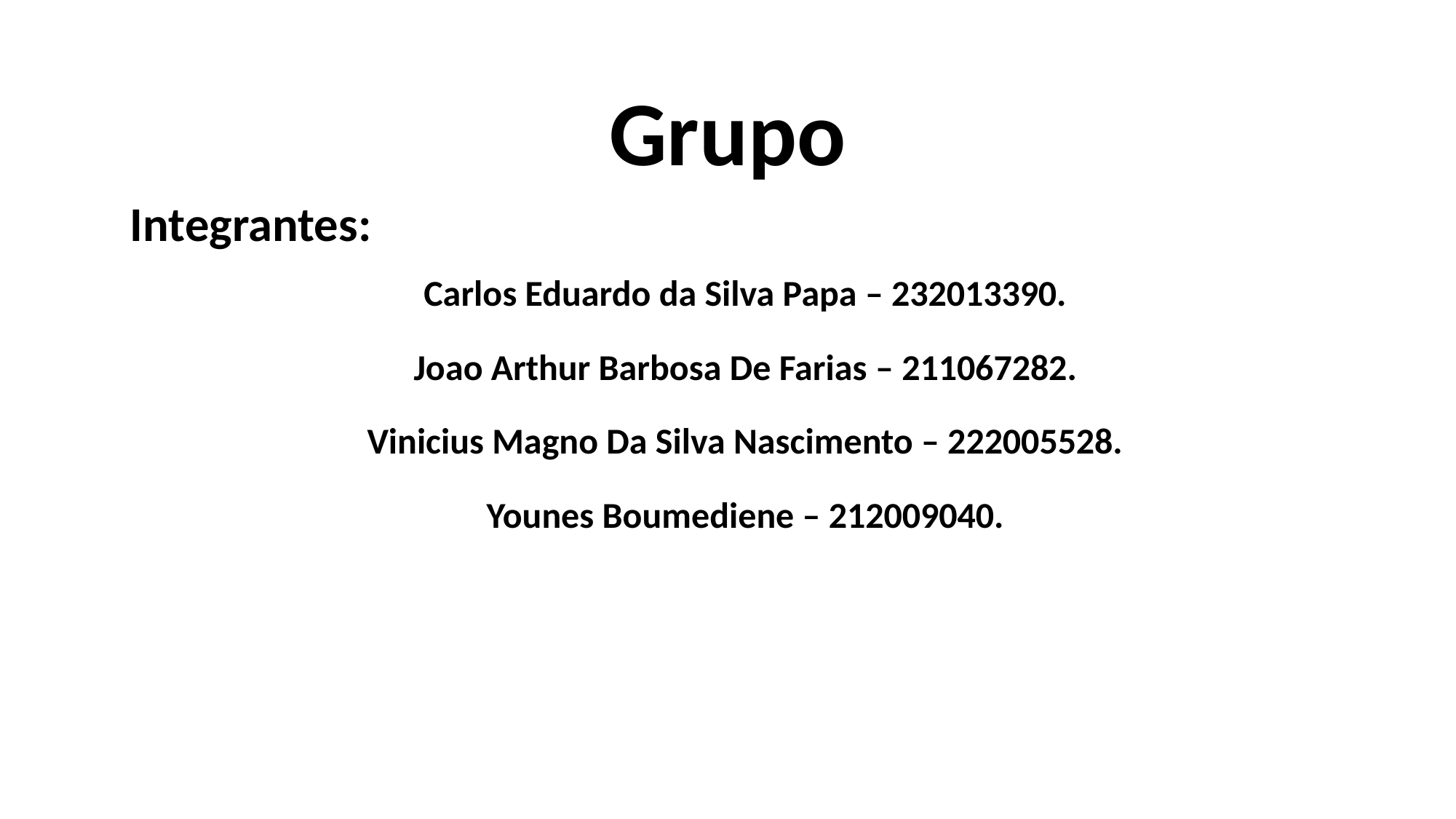

# Grupo
Integrantes:
Carlos Eduardo da Silva Papa – 232013390.
Joao Arthur Barbosa De Farias – 211067282.
Vinicius Magno Da Silva Nascimento – 222005528.
Younes Boumediene – 212009040.